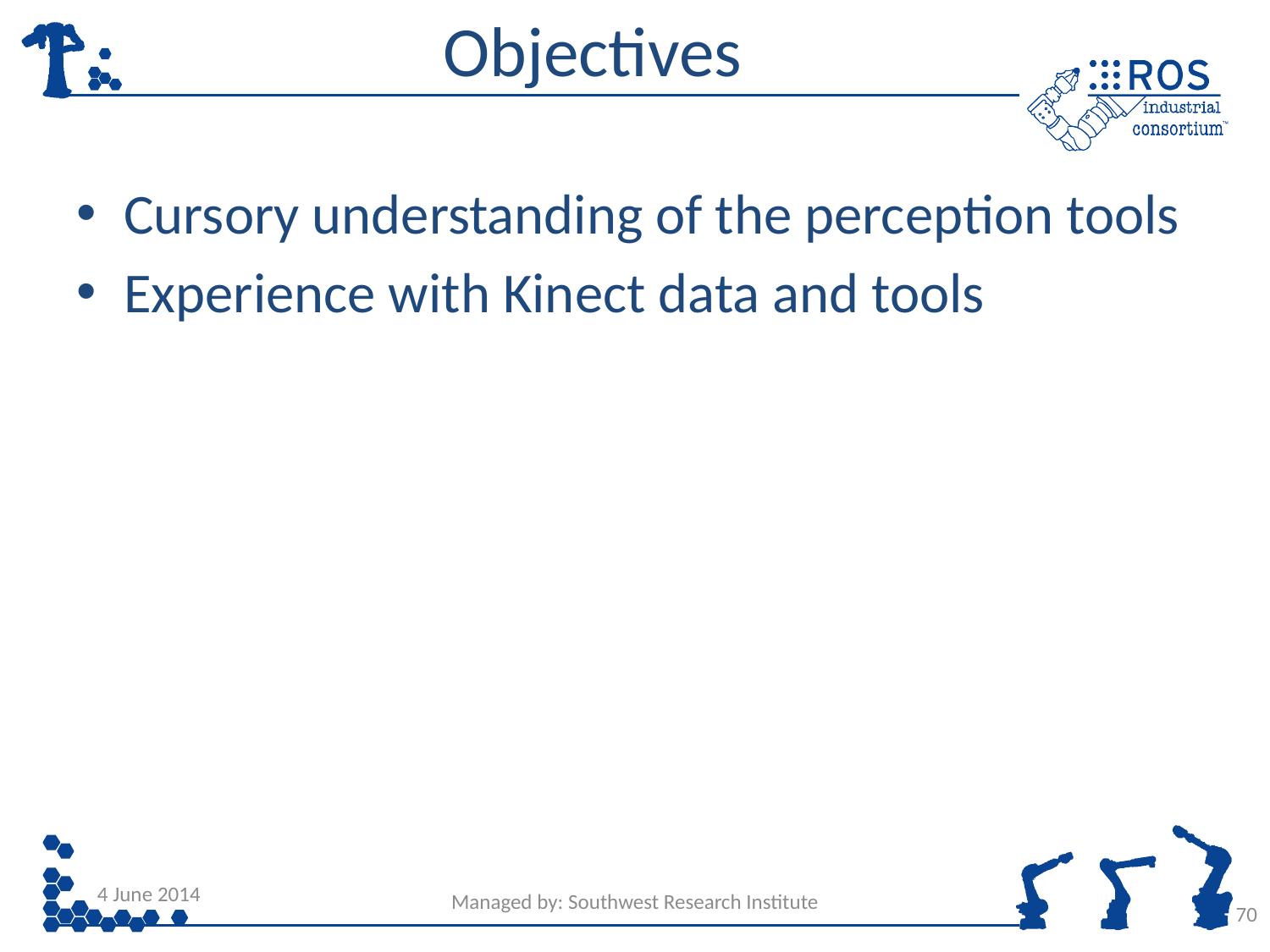

# Objectives
Cursory understanding of the perception tools
Experience with Kinect data and tools

4 June 2014
Managed by: Southwest Research Institute
70